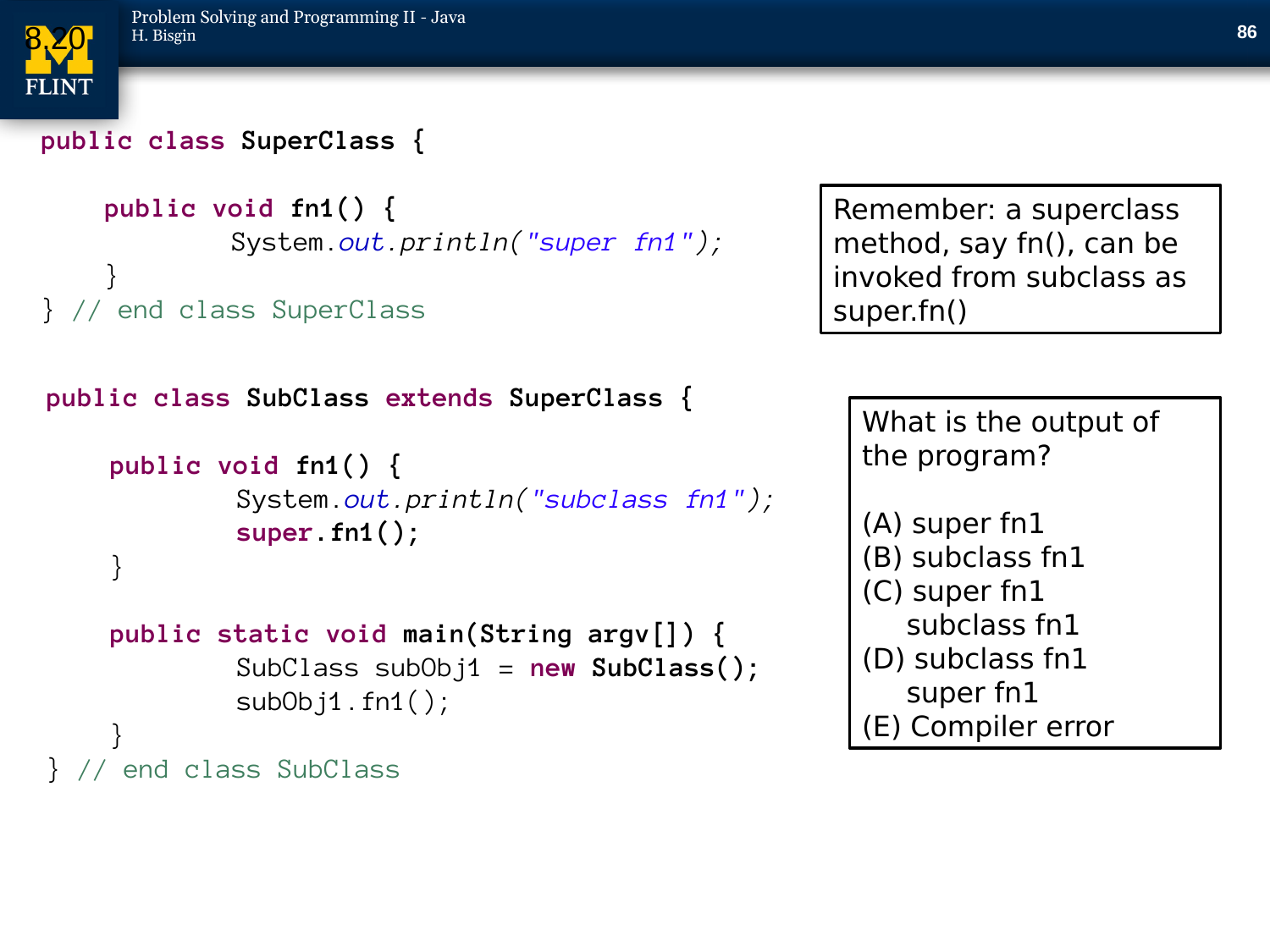

86
8.20
public class SuperClass {

public void fn1() {
	System.out.println("super fn1");
}
} // end class SuperClass
Remember: a superclass method, say fn(), can be invoked from subclass as super.fn()
public class SubClass extends SuperClass {

public void fn1() {
	System.out.println("subclass fn1");
	super.fn1();
}

public static void main(String argv[]) {
	SubClass subObj1 = new SubClass();
	subObj1.fn1();
}
} // end class SubClass
What is the output of the program?

(A) super fn1
(B) subclass fn1
(C) super fn1
     subclass fn1
(D) subclass fn1
     super fn1
(E) Compiler error